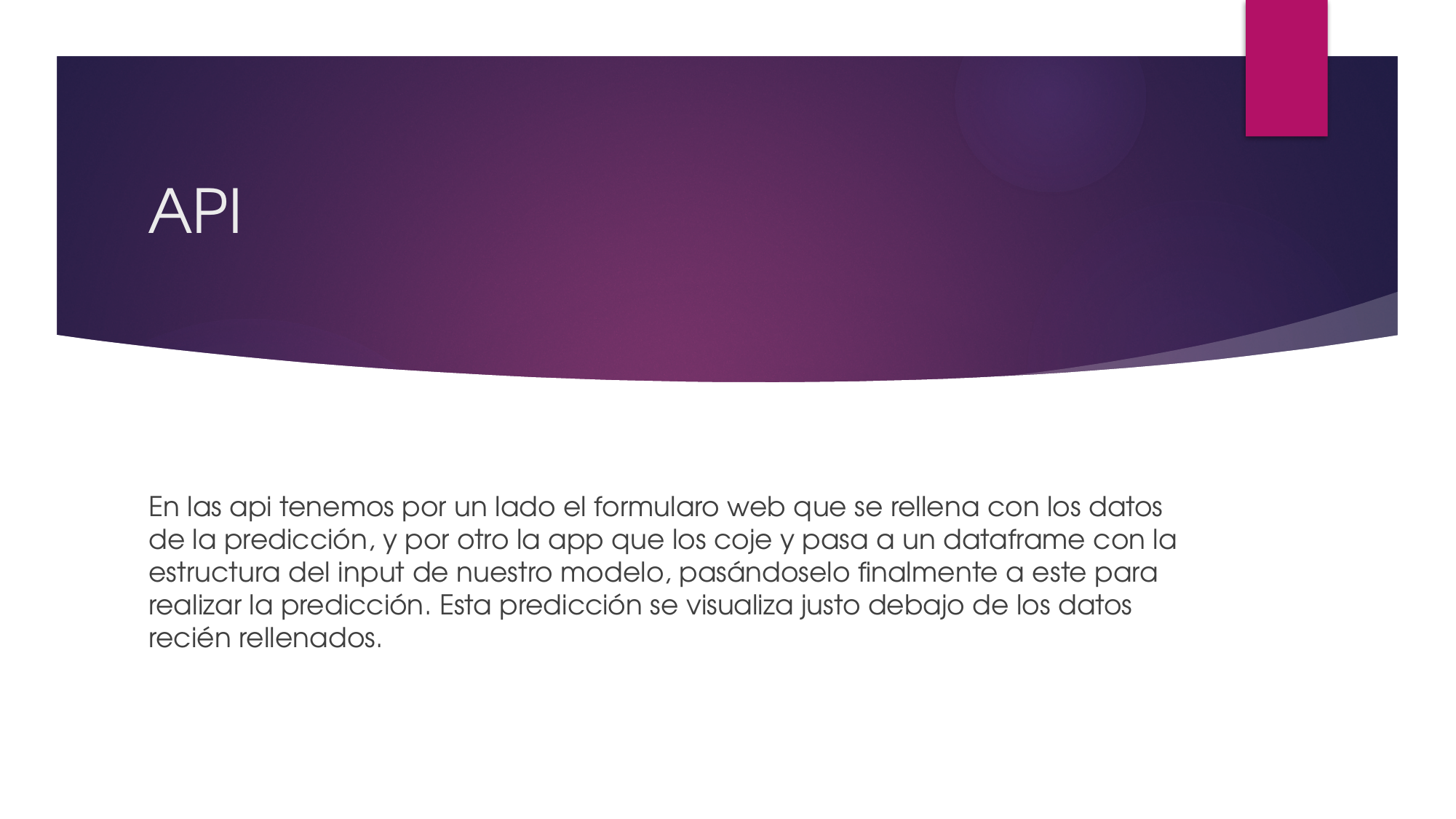

# API
En las api tenemos por un lado el formularo web que se rellena con los datos de la predicción, y por otro la app que los coje y pasa a un dataframe con la estructura del input de nuestro modelo, pasándoselo finalmente a este para realizar la predicción. Esta predicción se visualiza justo debajo de los datos recién rellenados.